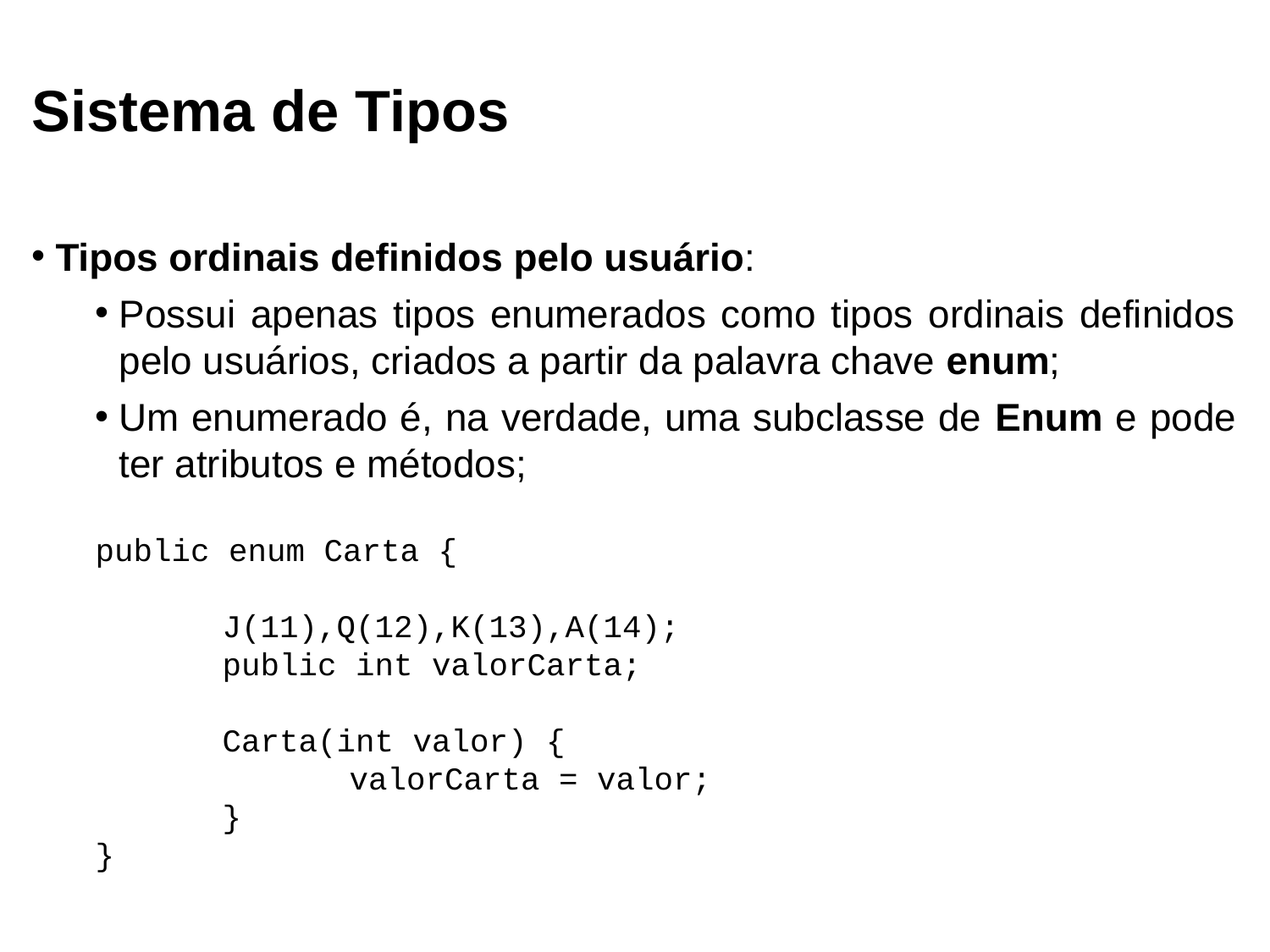

Sistema de Tipos
Tipos ordinais definidos pelo usuário:
Possui apenas tipos enumerados como tipos ordinais definidos pelo usuários, criados a partir da palavra chave enum;
Um enumerado é, na verdade, uma subclasse de Enum e pode ter atributos e métodos;

public enum Carta {

	J(11),Q(12),K(13),A(14);
	public int valorCarta;

	Carta(int valor) {
		valorCarta = valor;
	}
}